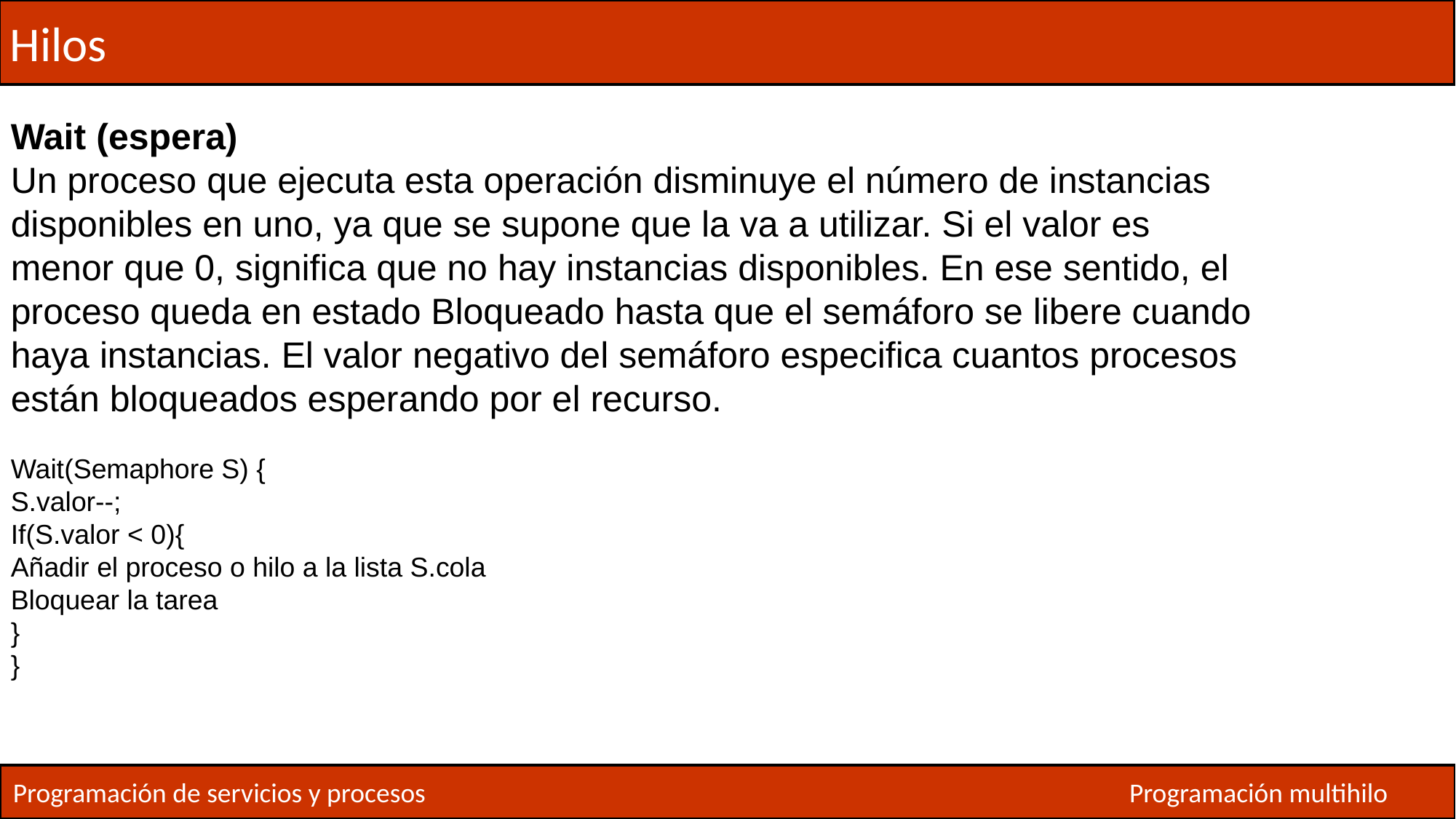

Hilos

Wait (espera)
Un proceso que ejecuta esta operación disminuye el número de instancias
disponibles en uno, ya que se supone que la va a utilizar. Si el valor es
menor que 0, significa que no hay instancias disponibles. En ese sentido, el
proceso queda en estado Bloqueado hasta que el semáforo se libere cuando
haya instancias. El valor negativo del semáforo especifica cuantos procesos
están bloqueados esperando por el recurso.

Wait(Semaphore S) {
S.valor--;
If(S.valor < 0){
Añadir el proceso o hilo a la lista S.cola
Bloquear la tarea
}
}

Programación de servicios y procesos
Programación multihilo